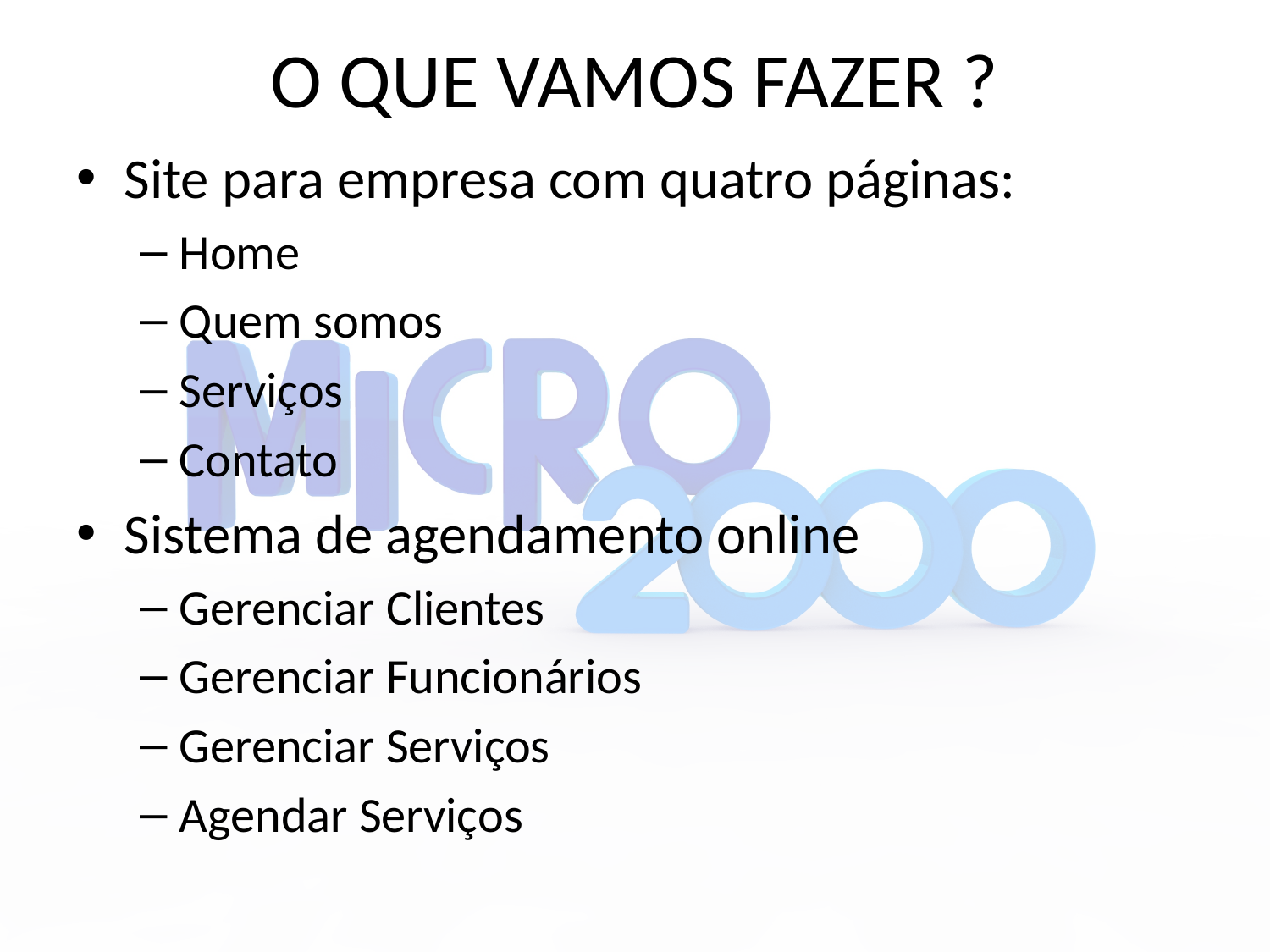

# O QUE VAMOS FAZER ?
Site para empresa com quatro páginas:
Home
Quem somos
Serviços
Contato
Sistema de agendamento online
Gerenciar Clientes
Gerenciar Funcionários
Gerenciar Serviços
Agendar Serviços